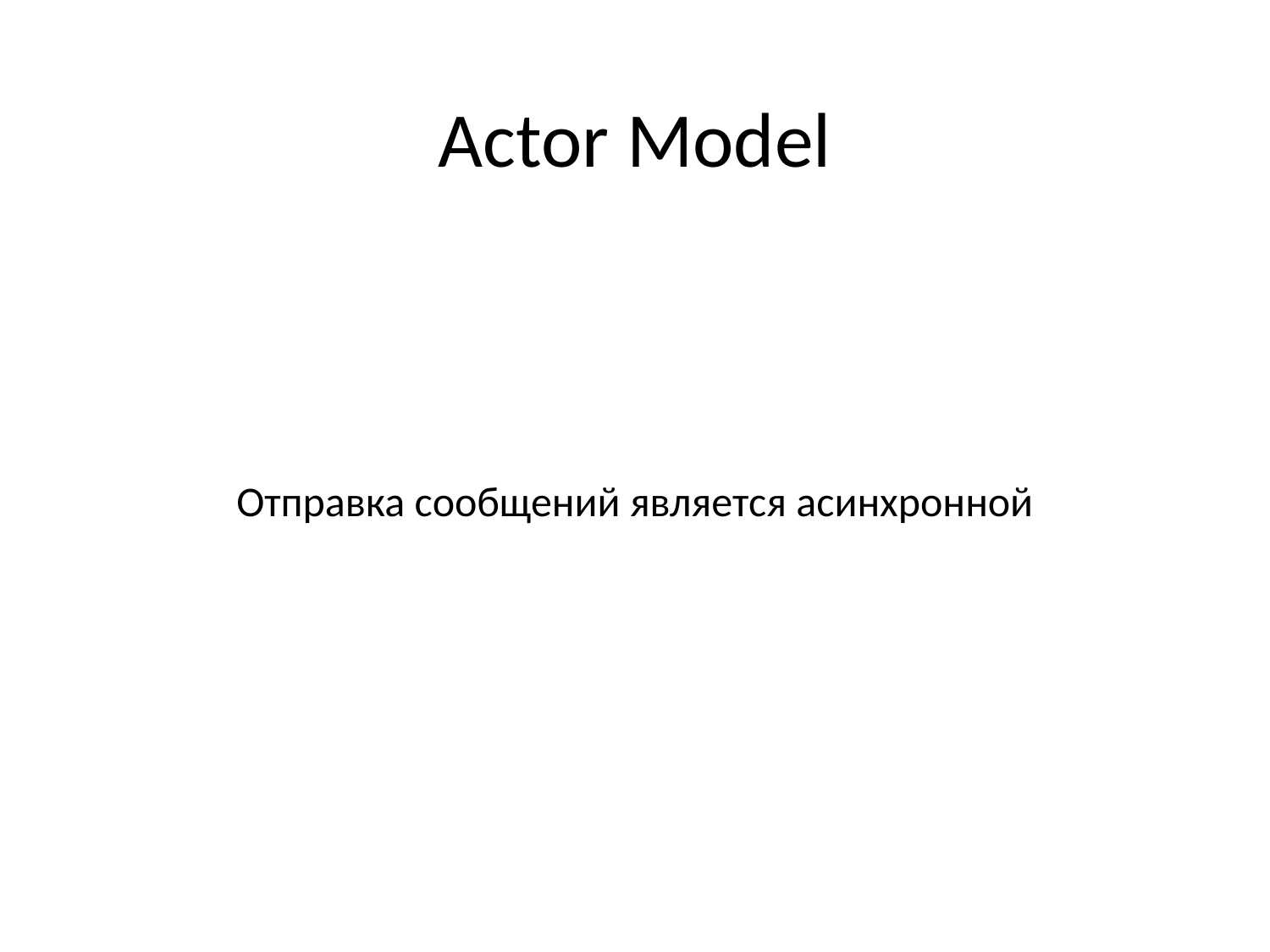

# Actor Model
Отправка сообщений является асинхронной